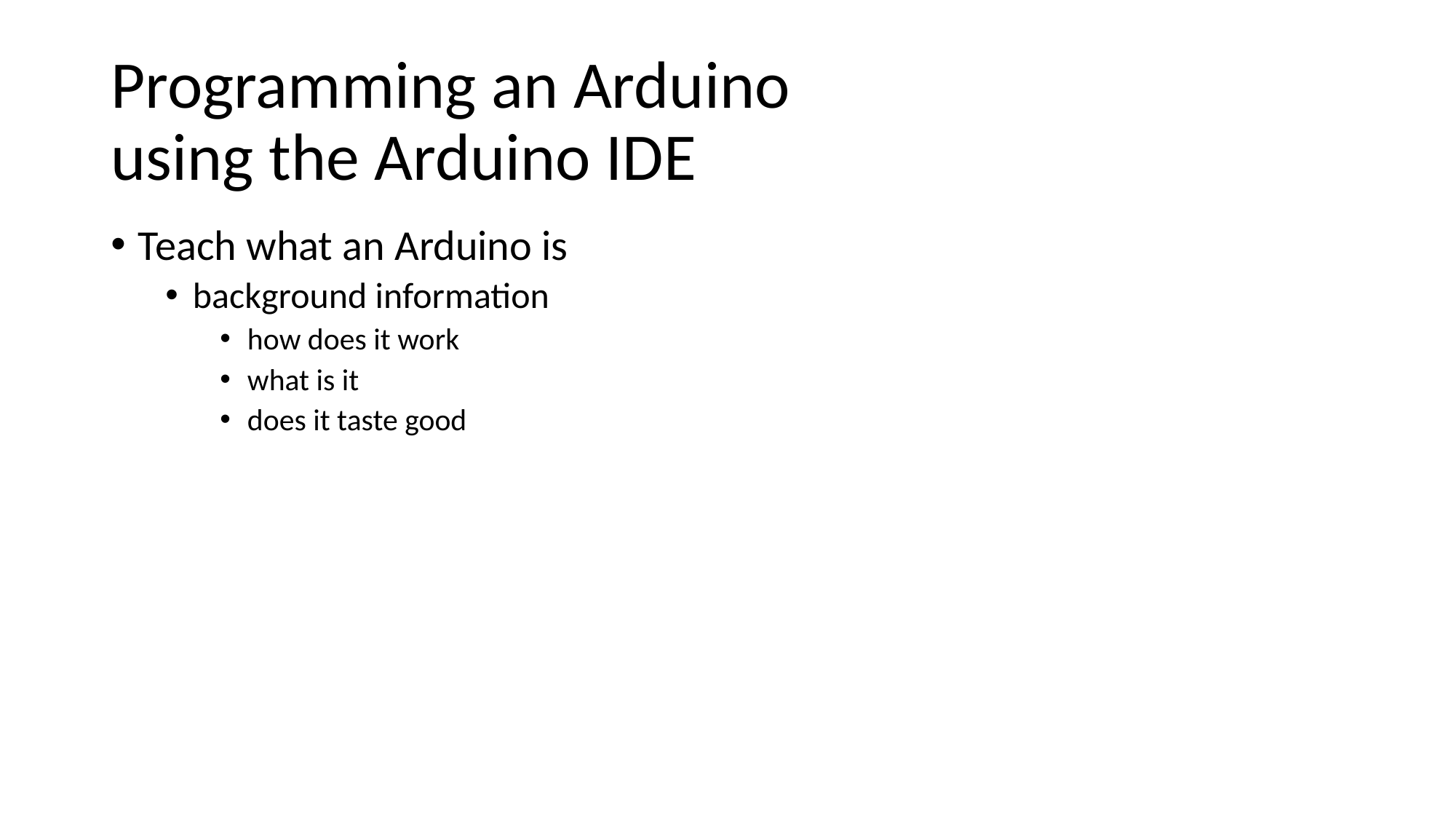

# Programming an Arduino using the Arduino IDE
Teach what an Arduino is
background information
how does it work
what is it
does it taste good